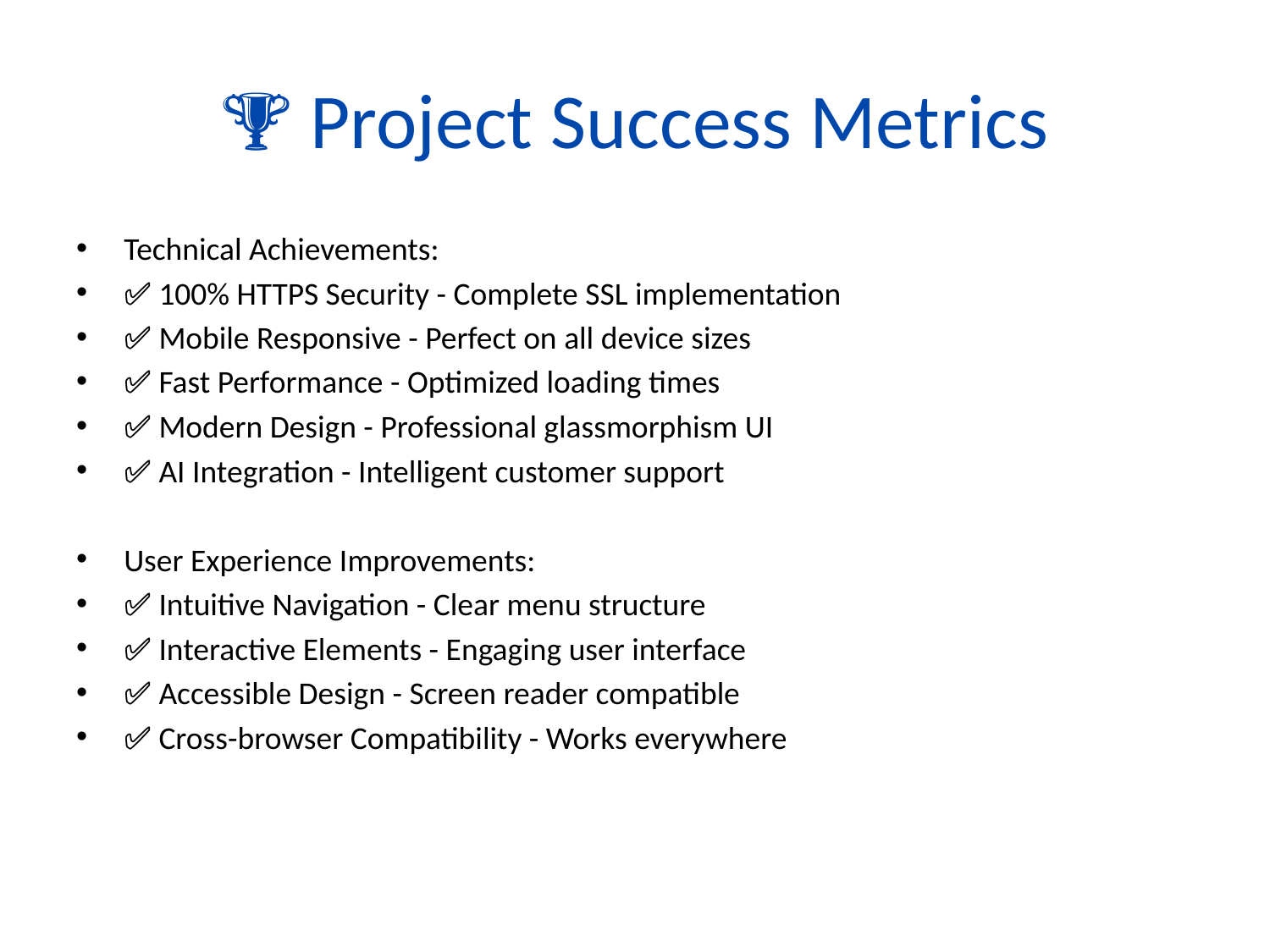

# 🏆 Project Success Metrics
Technical Achievements:
✅ 100% HTTPS Security - Complete SSL implementation
✅ Mobile Responsive - Perfect on all device sizes
✅ Fast Performance - Optimized loading times
✅ Modern Design - Professional glassmorphism UI
✅ AI Integration - Intelligent customer support

User Experience Improvements:
✅ Intuitive Navigation - Clear menu structure
✅ Interactive Elements - Engaging user interface
✅ Accessible Design - Screen reader compatible
✅ Cross-browser Compatibility - Works everywhere